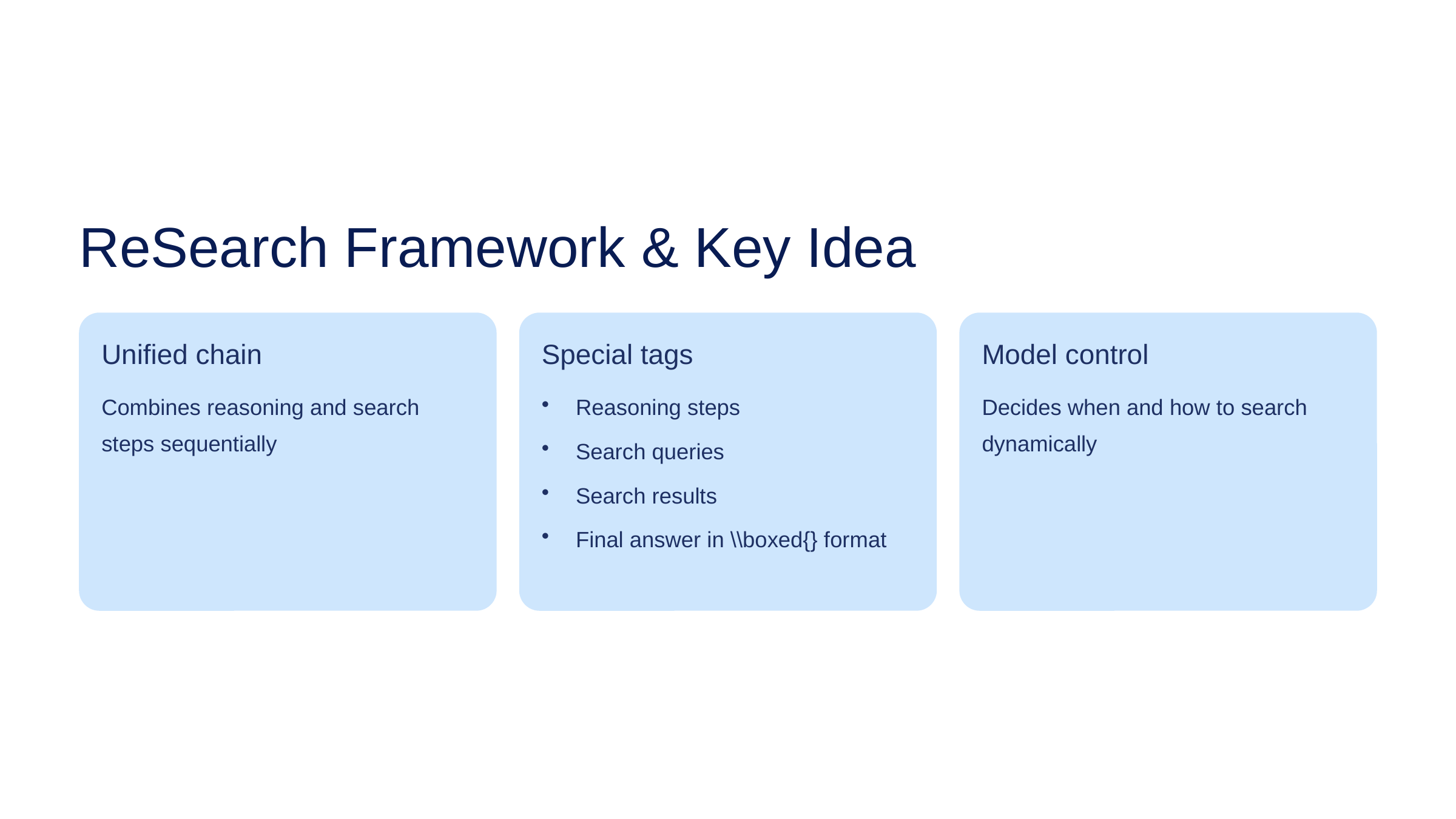

ReSearch Framework & Key Idea

Unified chain
Special tags
Model control
Combines reasoning and search steps sequentially
Reasoning steps
Decides when and how to search dynamically
Search queries
Search results
Final answer in \\boxed{} format